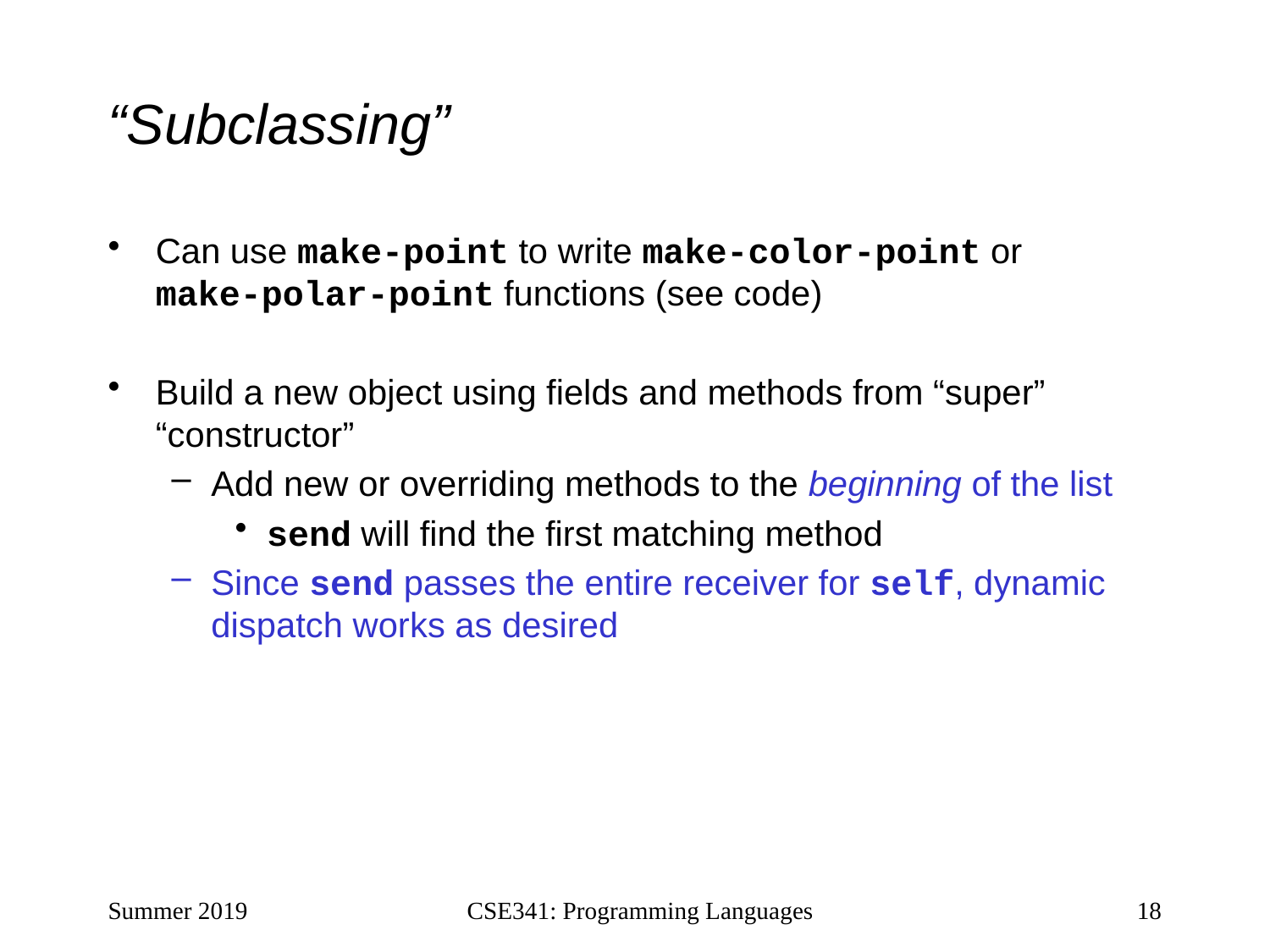

# “Subclassing”
Can use make-point to write make-color-point or    make-polar-point functions (see code)

Build a new object using fields and methods from “super” “constructor”
Add new or overriding methods to the beginning of the list
send will find the first matching method
Since send passes the entire receiver for self, dynamic dispatch works as desired
Summer 2019
CSE341: Programming Languages
18